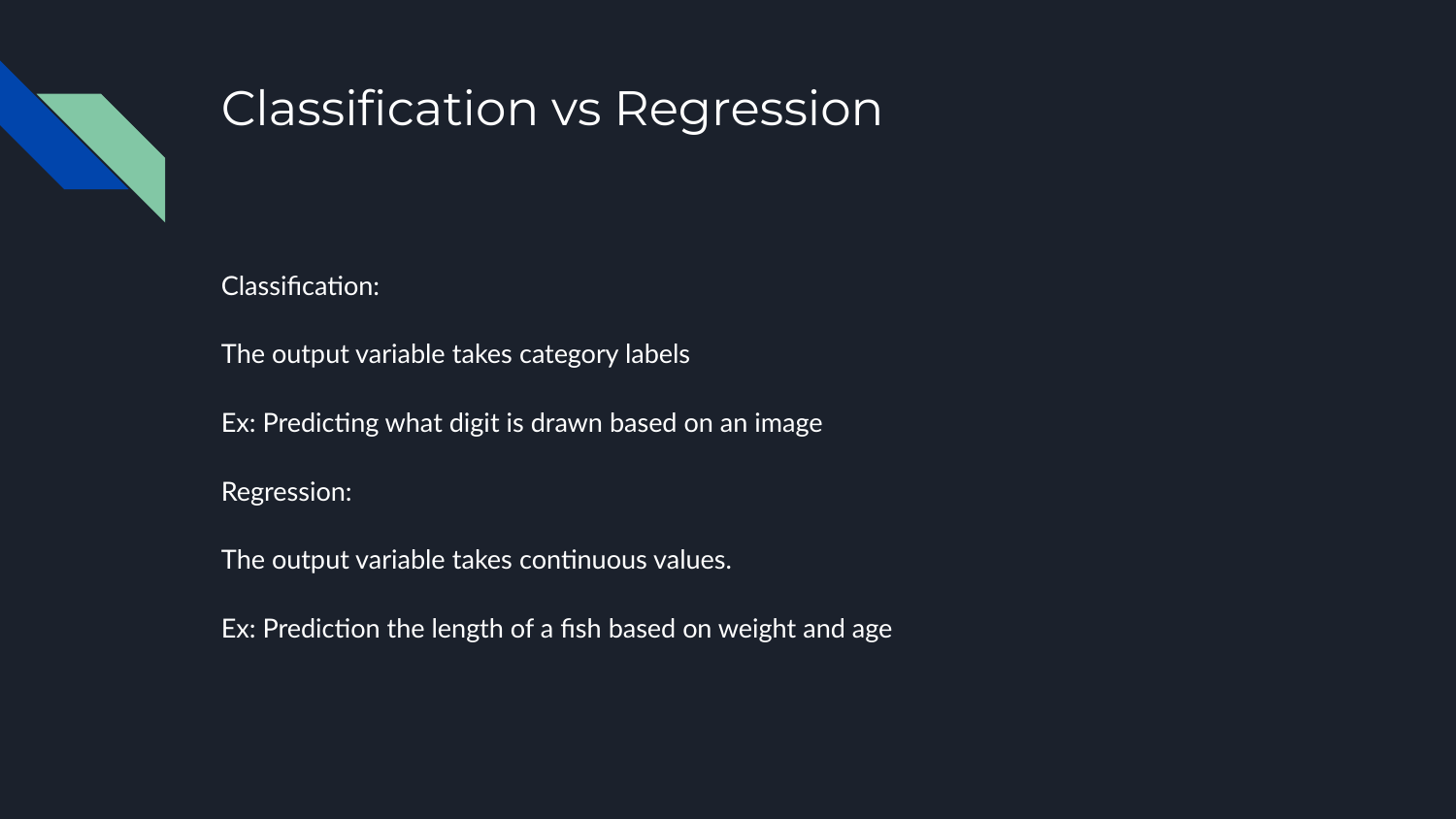

# Classification vs Regression
Classification:
The output variable takes category labels
Ex: Predicting what digit is drawn based on an image
Regression:
The output variable takes continuous values.
Ex: Prediction the length of a fish based on weight and age